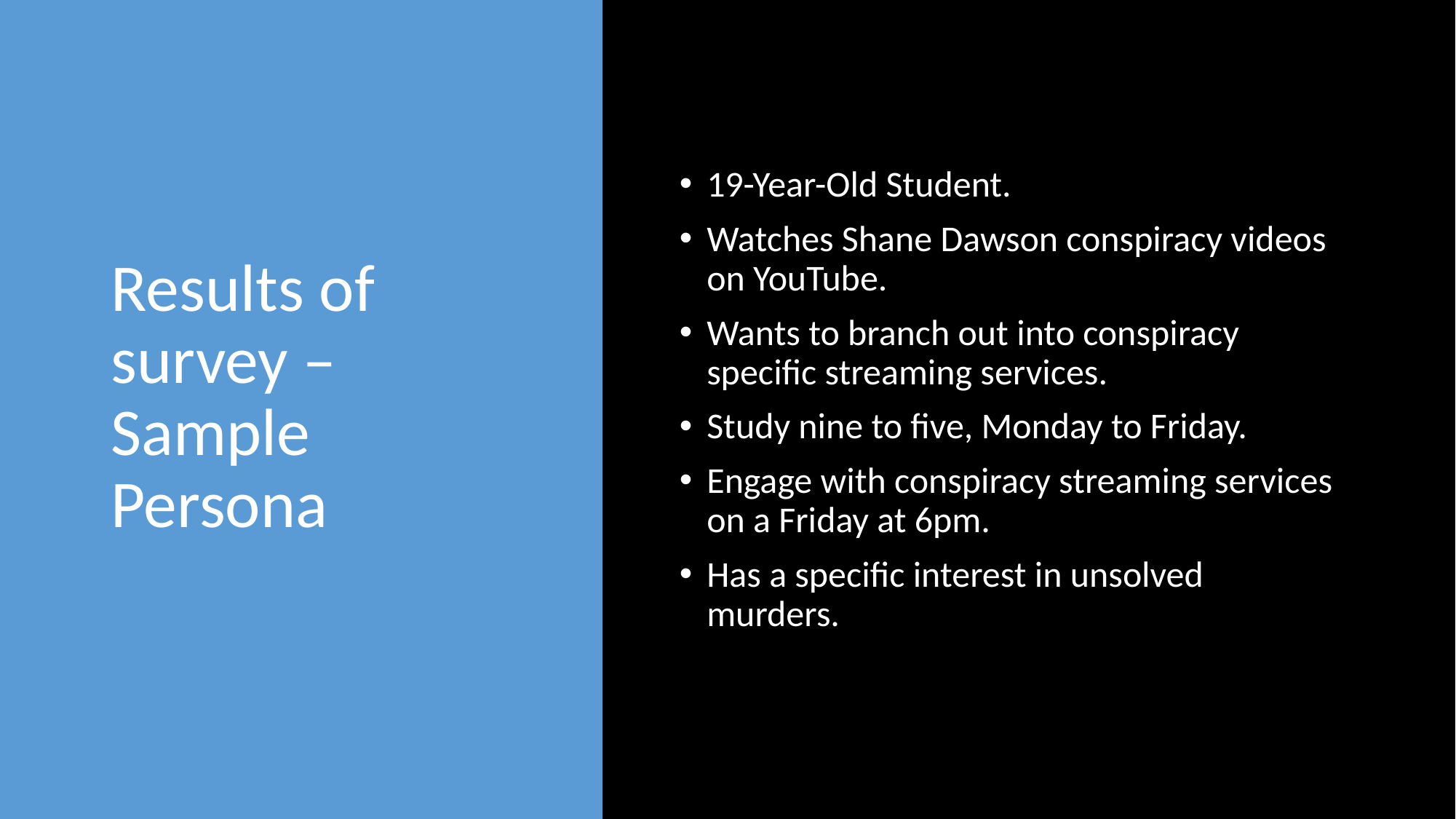

# Results of survey – Sample Persona

19-Year-Old Student.
Watches Shane Dawson conspiracy videos on YouTube.
Wants to branch out into conspiracy specific streaming services.
Study nine to five, Monday to Friday.
Engage with conspiracy streaming services on a Friday at 6pm.
Has a specific interest in unsolved murders.